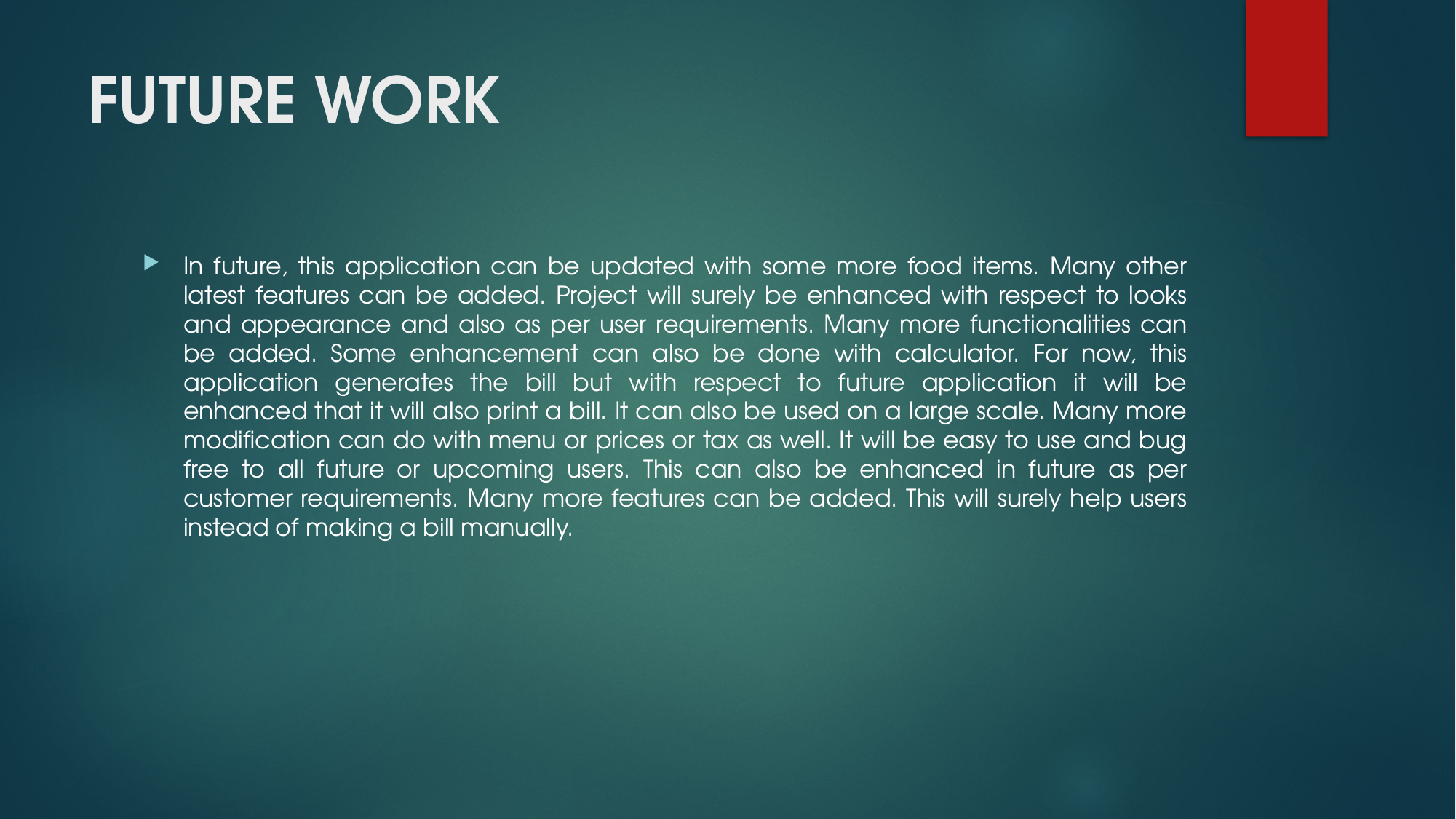

# FUTURE WORK
In future, this application can be updated with some more food items. Many other latest features can be added. Project will surely be enhanced with respect to looks and appearance and also as per user requirements. Many more functionalities can be added. Some enhancement can also be done with calculator. For now, this application generates the bill but with respect to future application it will be enhanced that it will also print a bill. It can also be used on a large scale. Many more modification can do with menu or prices or tax as well. It will be easy to use and bug free to all future or upcoming users. This can also be enhanced in future as per customer requirements. Many more features can be added. This will surely help users instead of making a bill manually.